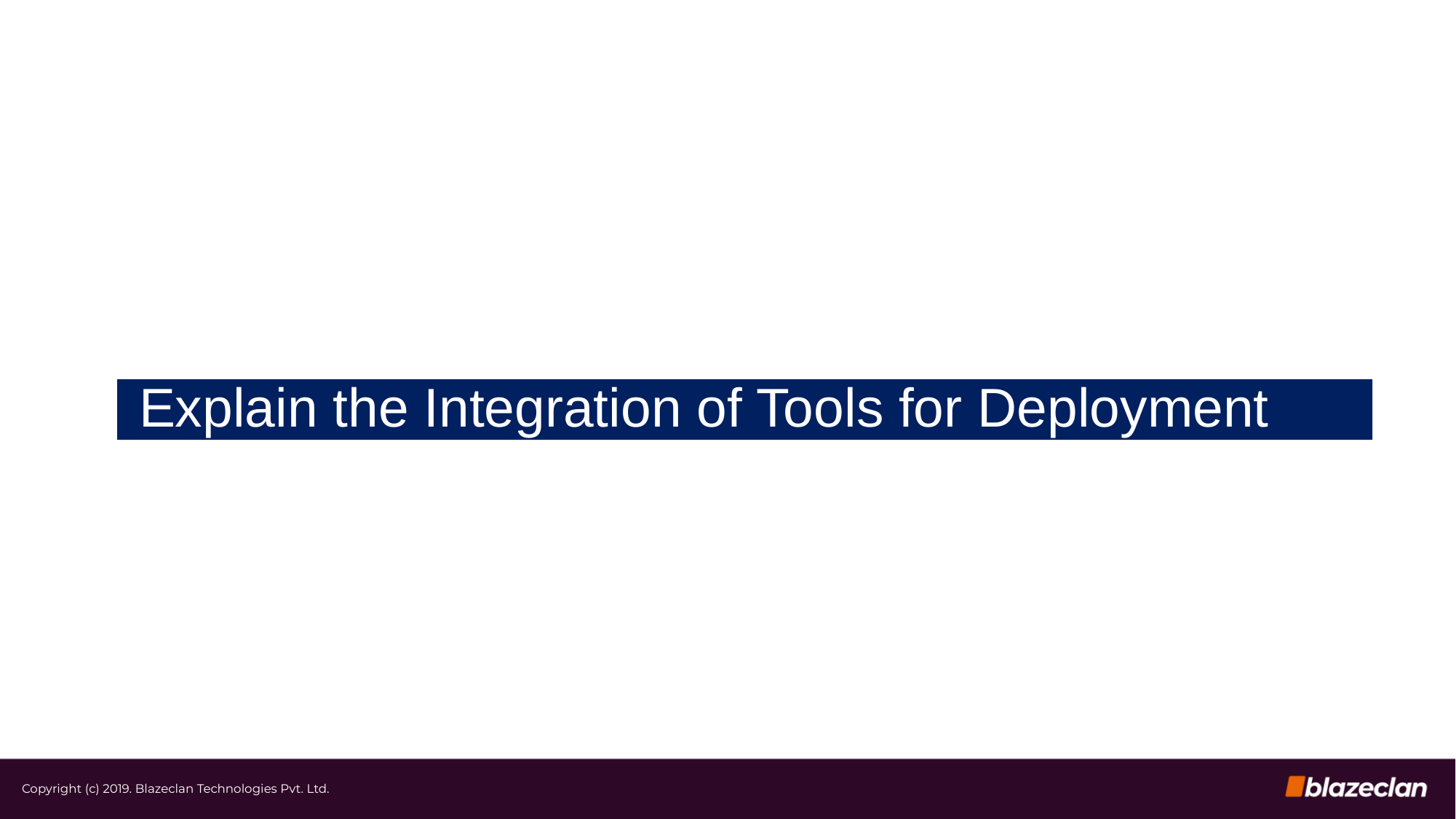

# Explain the Integration of Tools for Deployment
Copyright (c) 2019. Blazeclan Technologies Pvt. Ltd.